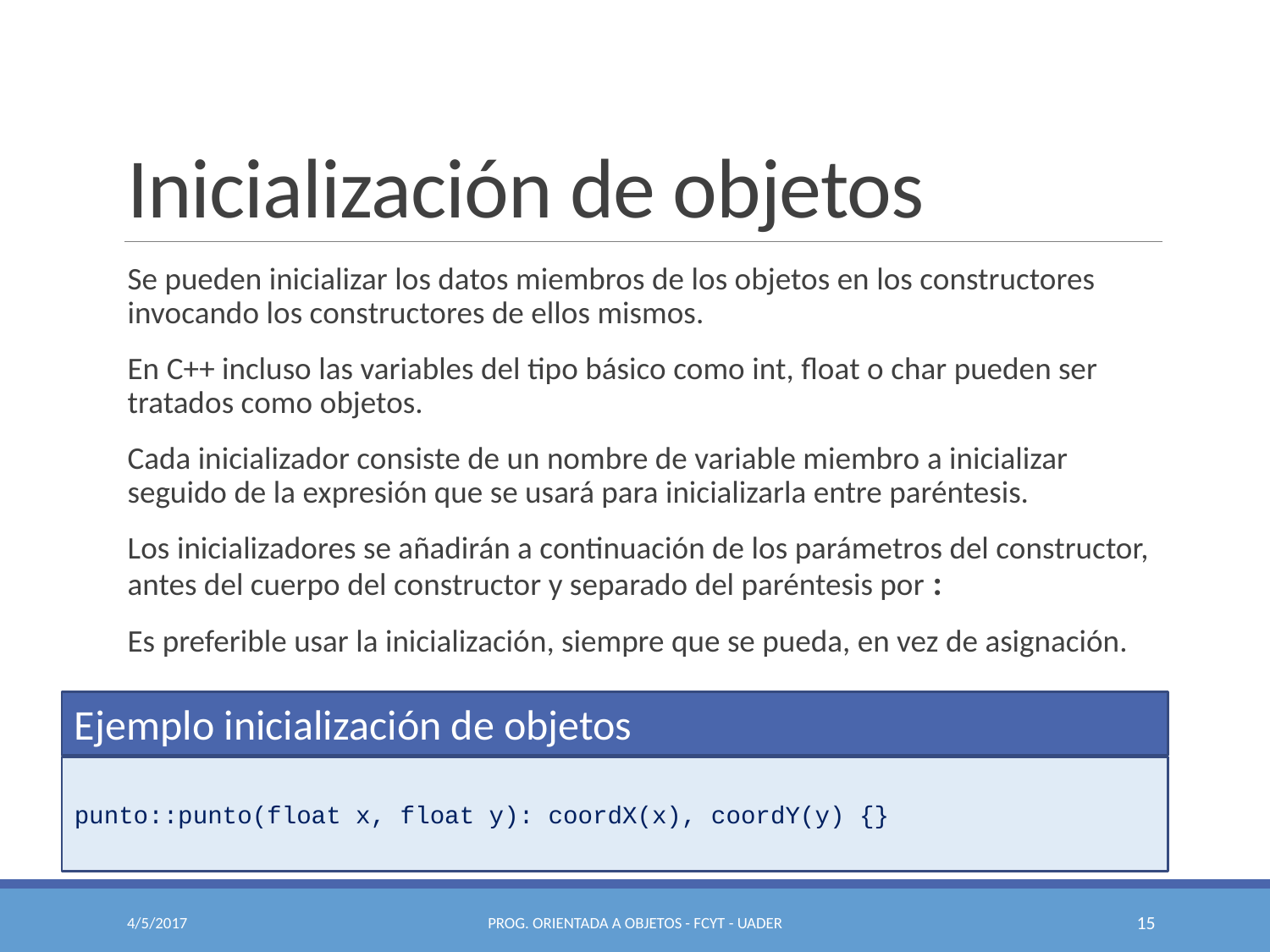

# Inicialización de objetos
Se pueden inicializar los datos miembros de los objetos en los constructores invocando los constructores de ellos mismos.
En C++ incluso las variables del tipo básico como int, float o char pueden ser tratados como objetos.
Cada inicializador consiste de un nombre de variable miembro a inicializar seguido de la expresión que se usará para inicializarla entre paréntesis.
Los inicializadores se añadirán a continuación de los parámetros del constructor, antes del cuerpo del constructor y separado del paréntesis por :
Es preferible usar la inicialización, siempre que se pueda, en vez de asignación.
Ejemplo inicialización de objetos
punto::punto(float x, float y): coordX(x), coordY(y) {}
4/5/2017
Prog. Orientada a Objetos - FCyT - UADER
15